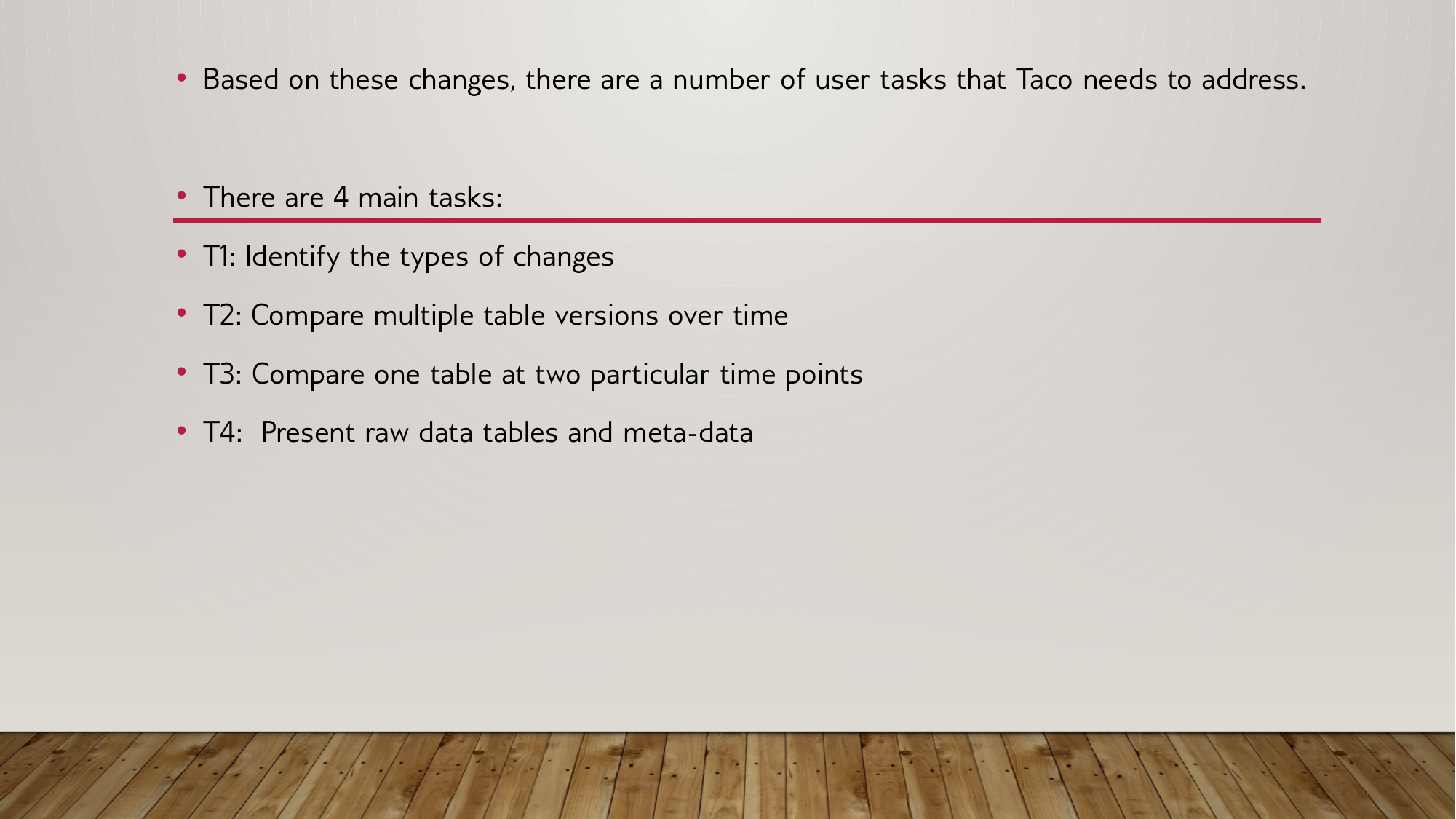

Based on these changes, there are a number of user tasks that Taco needs to address.

There are 4 main tasks:
T1: Identify the types of changes
T2: Compare multiple table versions over time
T3: Compare one table at two particular time points
T4:  Present raw data tables and meta-data